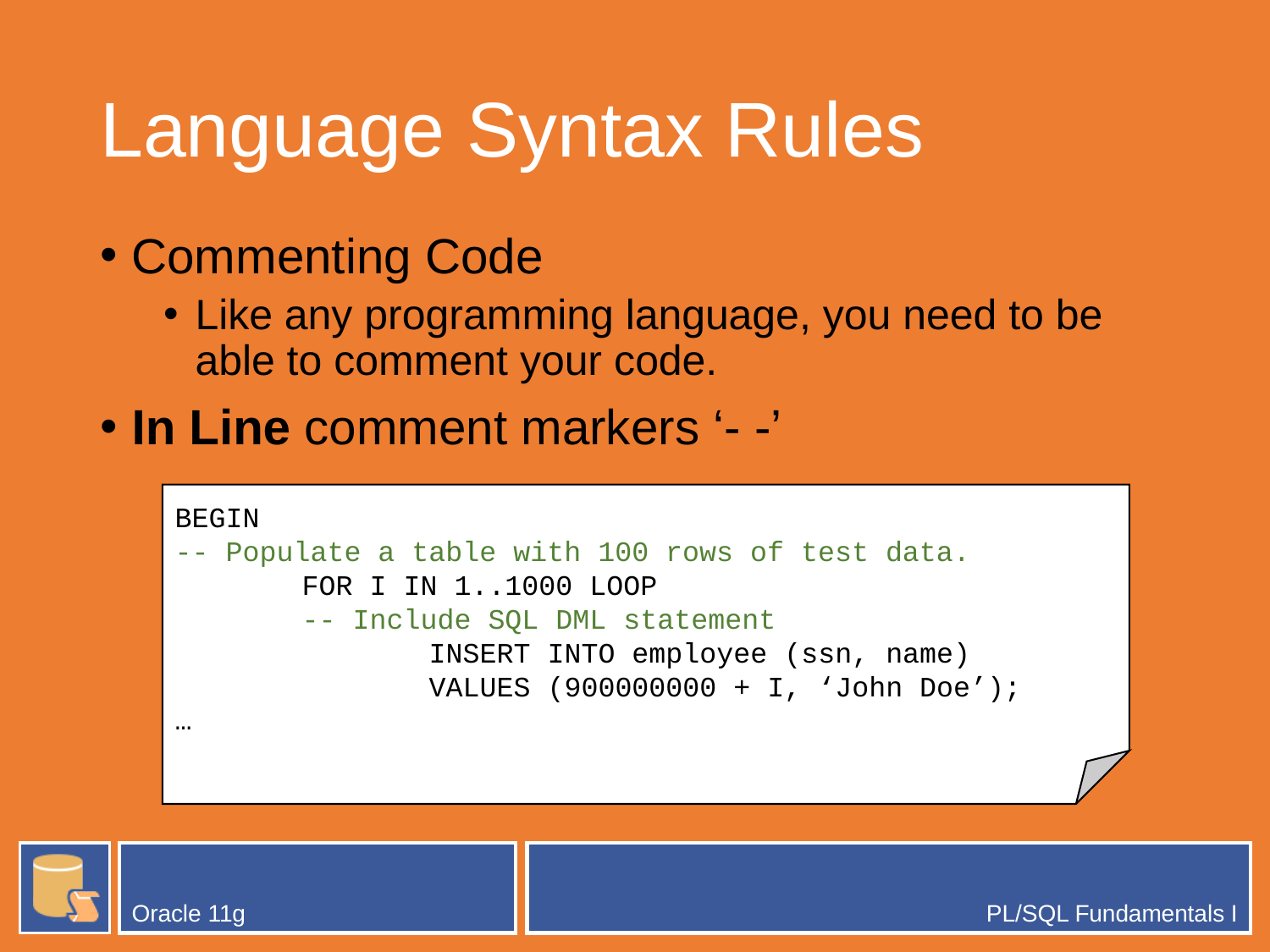

# Language Syntax Rules
Commenting Code
Like any programming language, you need to be able to comment your code.
In Line comment markers ‘- -’

BEGIN
-- Populate a table with 100 rows of test data.
	FOR I IN 1..1000 LOOP
	-- Include SQL DML statement
		INSERT INTO employee (ssn, name)
		VALUES (900000000 + I, ‘John Doe’);
…